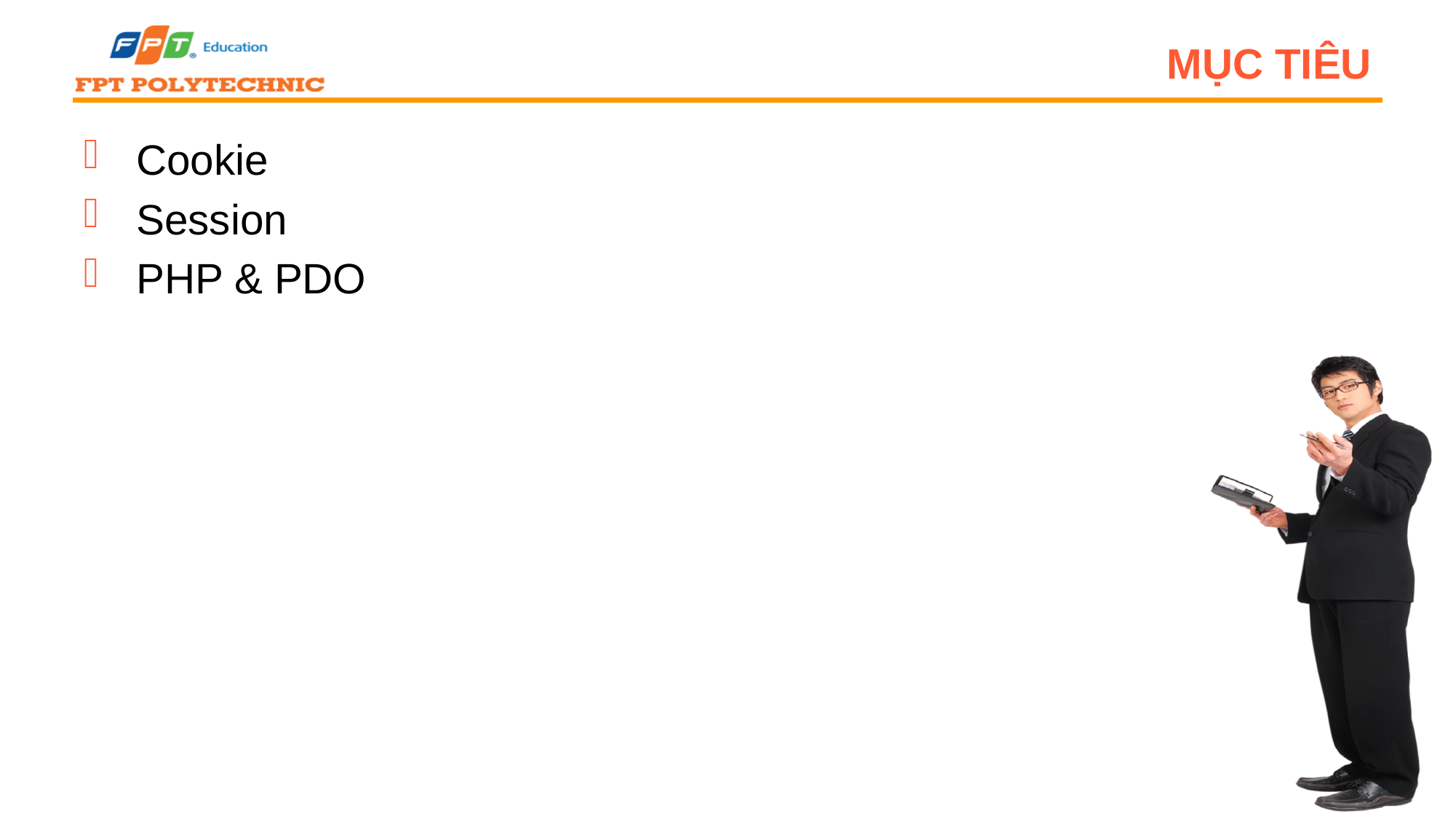

# Mục tiêu
 Cookie
 Session
 PHP & PDO